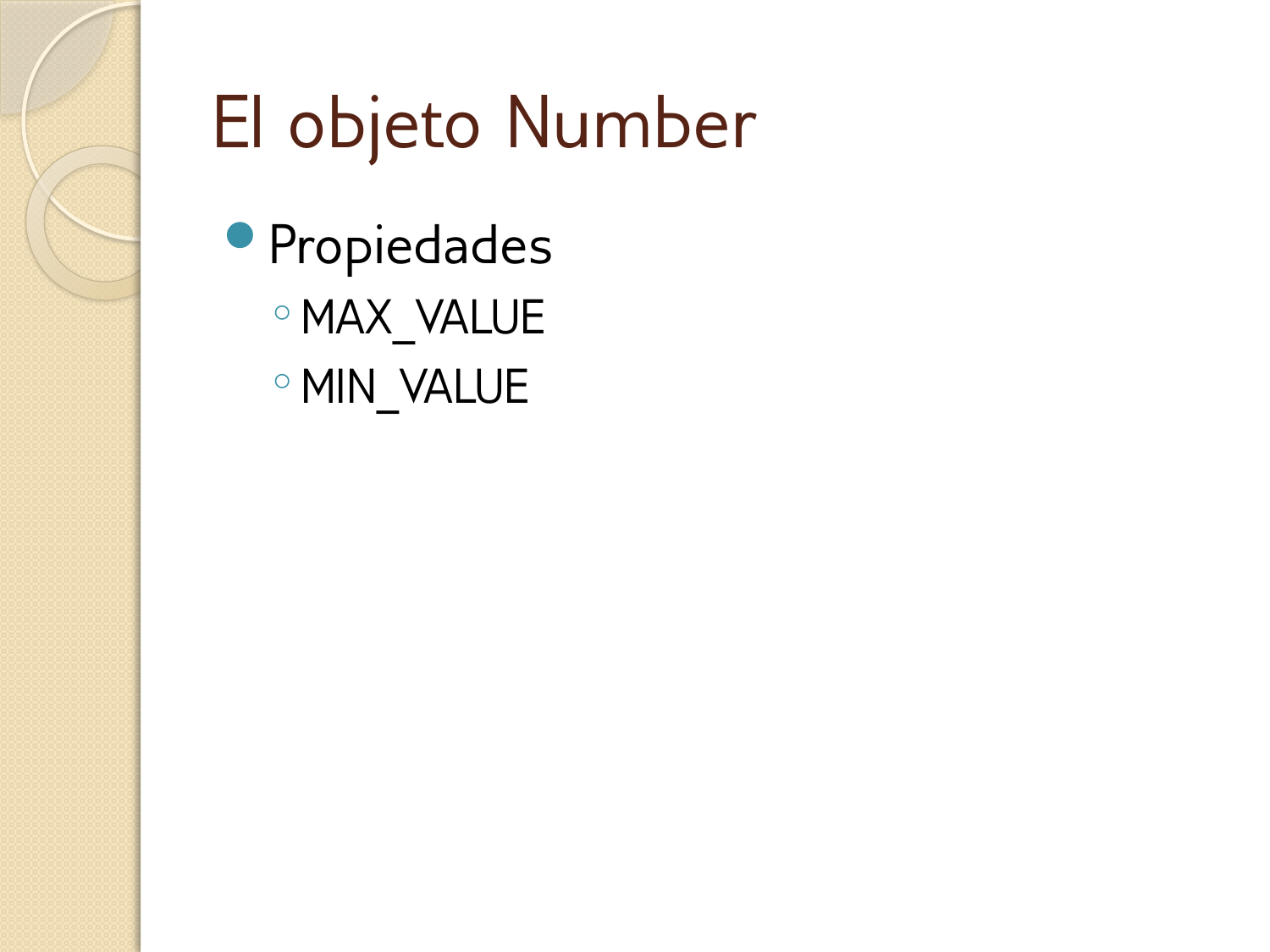

# El objeto Number
Propiedades
MAX_VALUE
MIN_VALUE